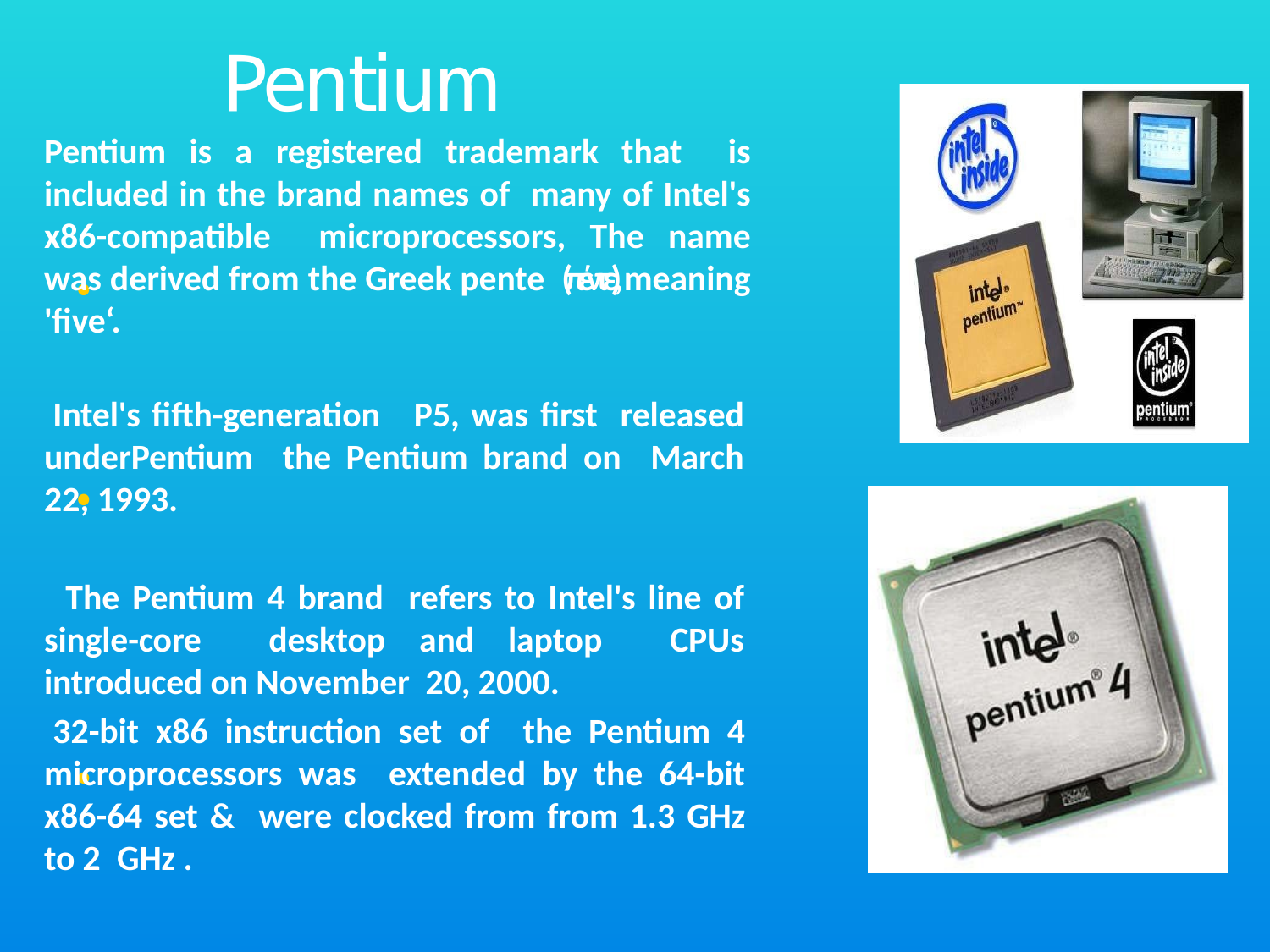

# Pentium

Pentium is a registered trademark that  is included in the brand names of  many of Intel's x86-compatible  microprocessors, The name was derived from the Greek pente  (πέντε), meaning 'five‘.

Intel's fifth-generation   P5, was first  released underPentium  the Pentium brand on  March 22, 1993.

 The Pentium 4 brand  refers to Intel's line of single-core  desktop and laptop  CPUs introduced on November  20, 2000.
32-bit x86 instruction set of  the Pentium 4 microprocessors was  extended by the 64-bit x86-64 set &  were clocked from from 1.3 GHz to 2  GHz .
•
•

•